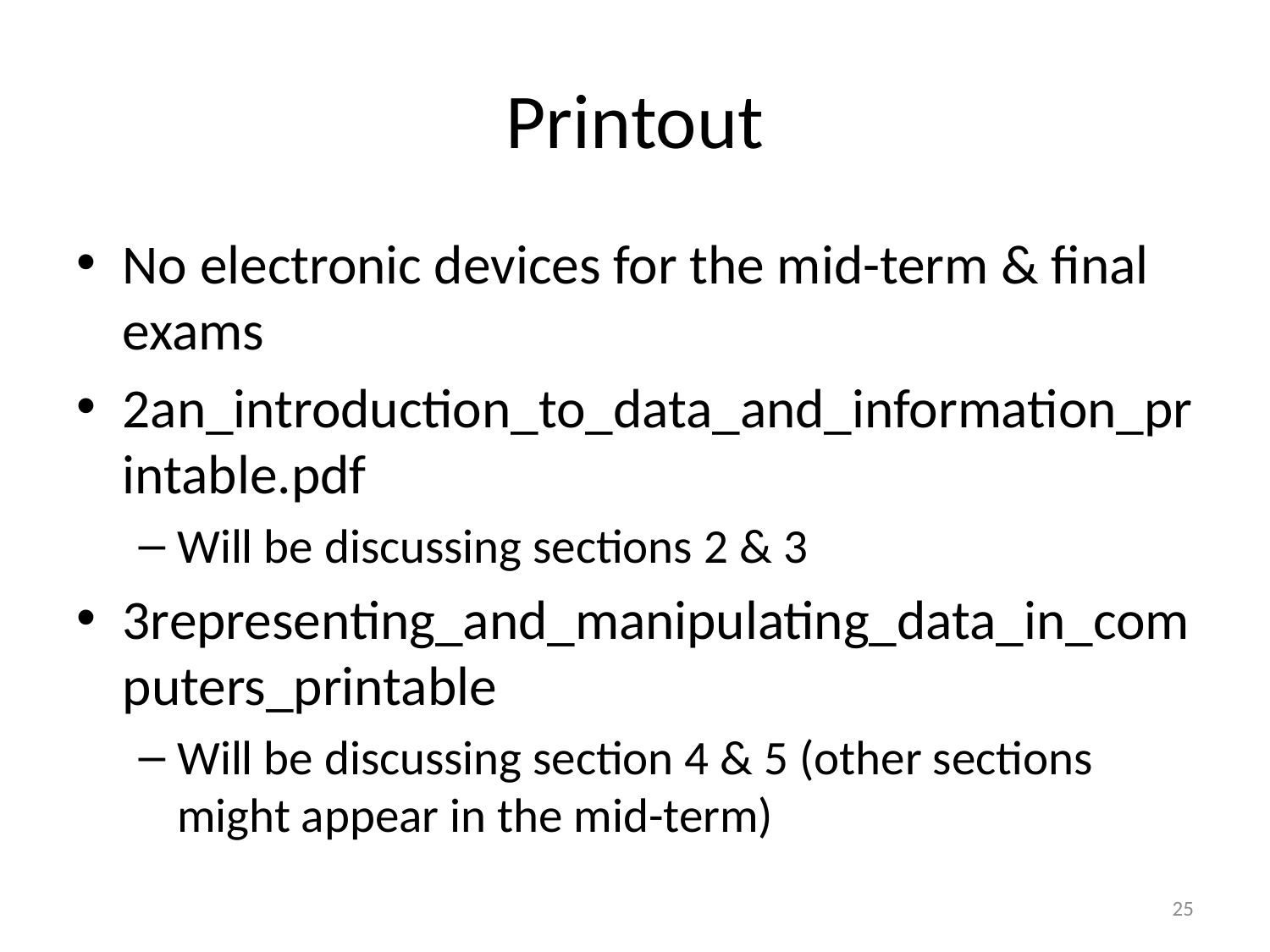

# Printout
No electronic devices for the mid-term & final exams
2an_introduction_to_data_and_information_printable.pdf
Will be discussing sections 2 & 3
3representing_and_manipulating_data_in_computers_printable
Will be discussing section 4 & 5 (other sections might appear in the mid-term)

25